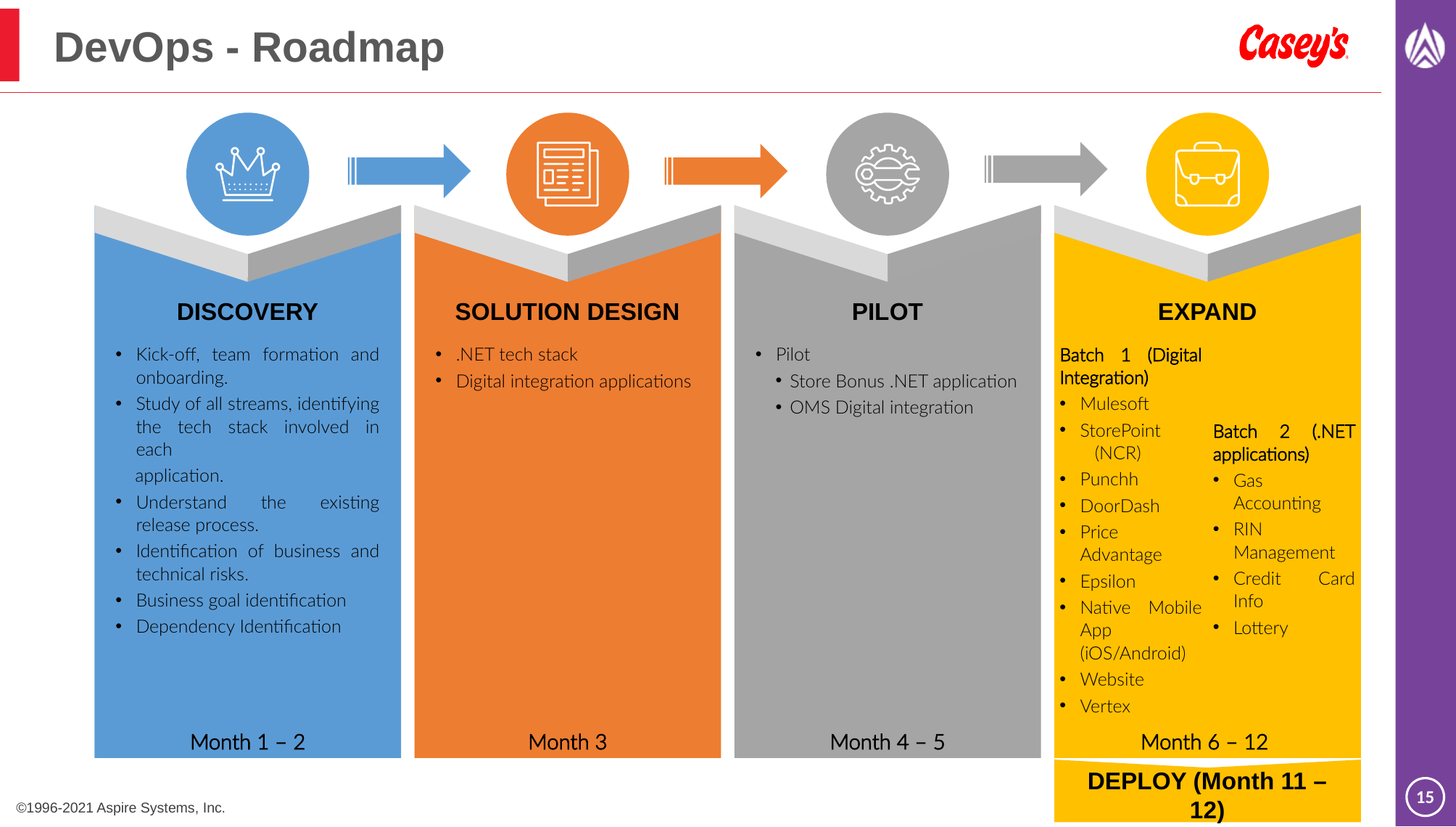

# DevOps - Roadmap

DISCOVERY
SOLUTION DESIGN
PILOT
EXPAND
Kick-off, team formation and onboarding.
Study of all streams, identifying the tech stack involved in each
    application.
Understand the existing release process.
Identification of business and technical risks.
Business goal identification
Dependency Identification
.NET tech stack
Digital integration applications
Pilot
Store Bonus .NET application
OMS Digital integration
Batch 1 (Digital Integration)
Mulesoft
StorePoint            (NCR)
Punchh
DoorDash
Price Advantage
Epsilon
Native Mobile App (iOS/Android)
Website
Vertex
Batch 2 (.NET applications)
Gas Accounting
RIN Management
Credit Card Info
Lottery
Month 3
Month 4 – 5
Month 6 – 12
Month 1 – 2

DEPLOY (Month 11 – 12)